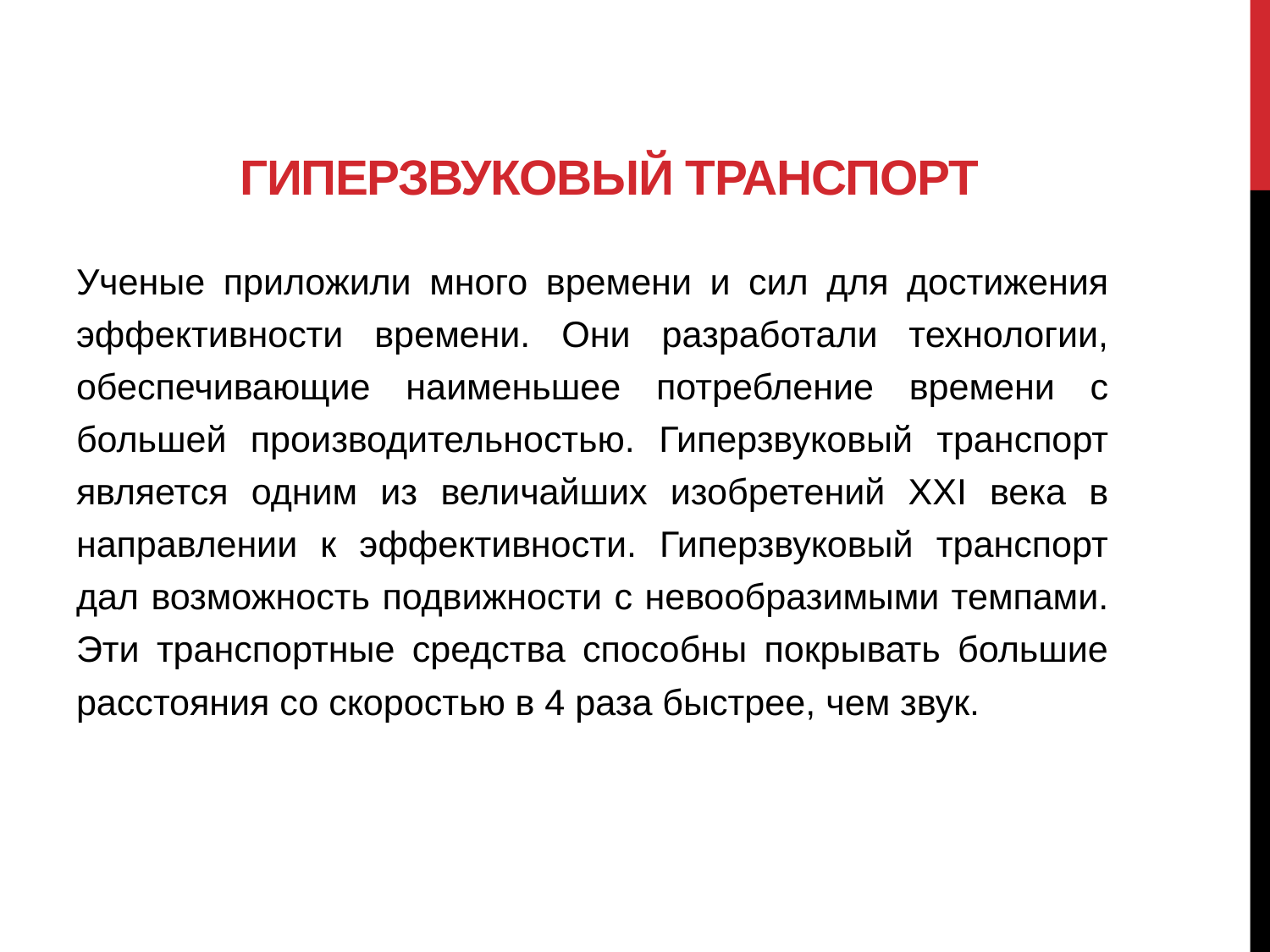

# Гиперзвуковый транспорт
Ученые приложили много времени и сил для достижения эффективности времени. Они разработали технологии, обеспечивающие наименьшее потребление времени с большей производительностью. Гиперзвуковый транспорт является одним из величайших изобретений XXI века в направлении к эффективности. Гиперзвуковый транспорт дал возможность подвижности с невообразимыми темпами. Эти транспортные средства способны покрывать большие расстояния со скоростью в 4 раза быстрее, чем звук.